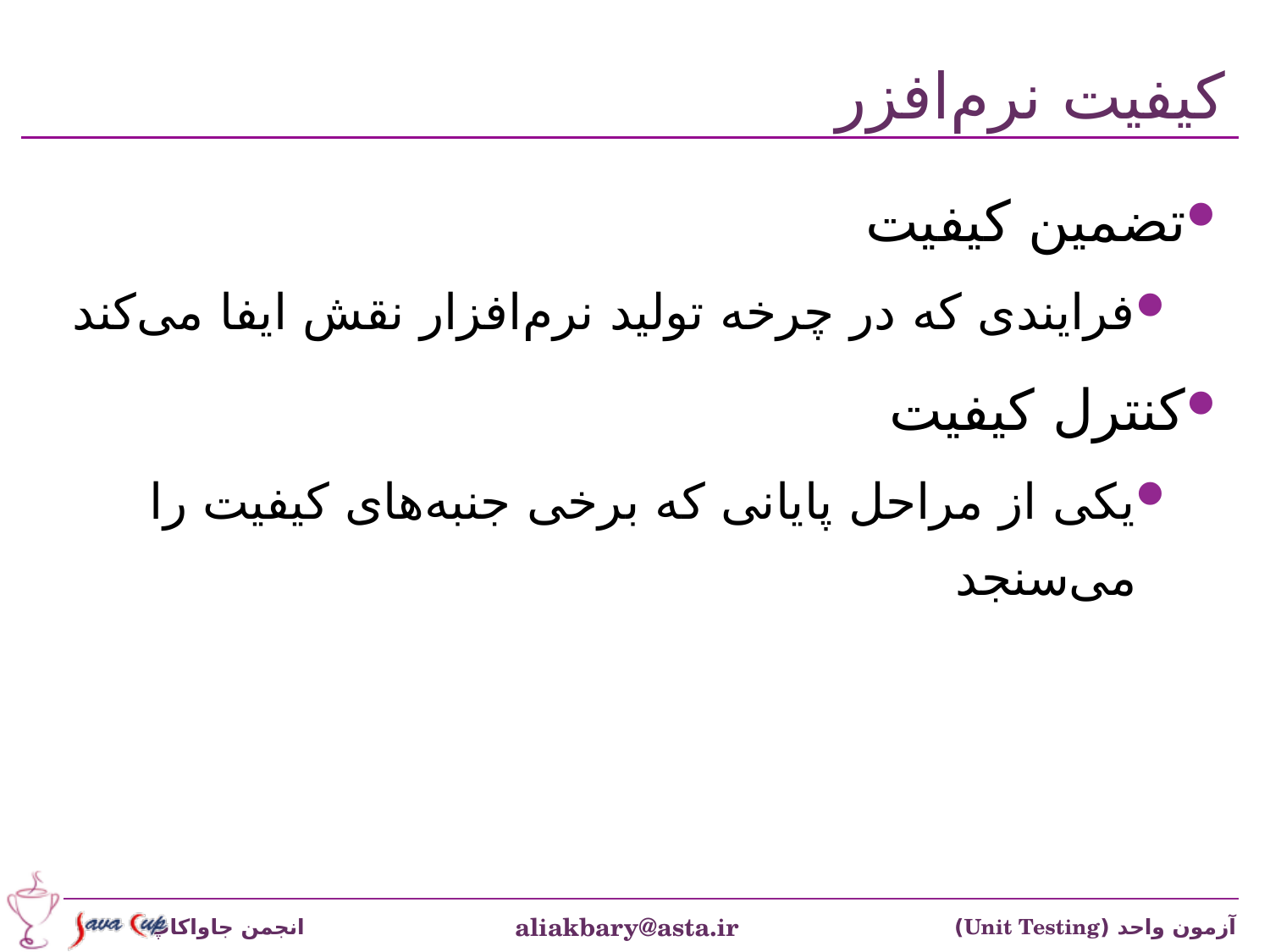

# کيفيت نرم‌افزر
تضمين کيفيت
فرايندی که در چرخه توليد نرم‌افزار نقش ايفا می‌کند
کنترل کيفيت
يکی از مراحل پايانی که برخی جنبه‌های کيفيت را می‌سنجد